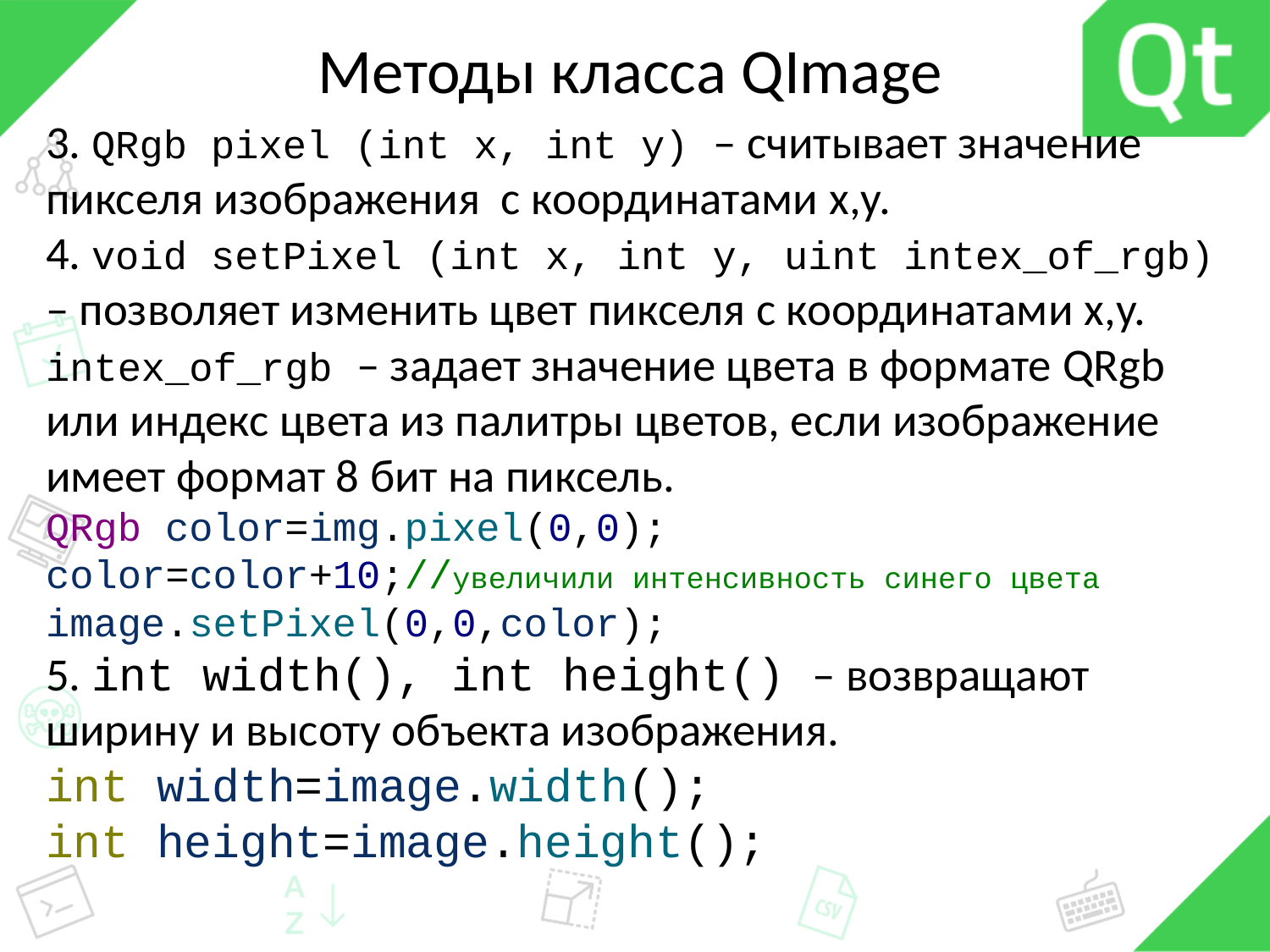

# Методы класса QImage
3. QRgb pixel (int x, int y) – считывает значение пикселя изображения  с координатами x,y.
4. void setPixel (int x, int y, uint intex_of_rgb) – позволяет изменить цвет пикселя с координатами x,y.
intex_of_rgb – задает значение цвета в формате QRgb или индекс цвета из палитры цветов, если изображение имеет формат 8 бит на пиксель.
QRgb color=img.pixel(0,0);
color=color+10;//увеличили интенсивность синего цвета
image.setPixel(0,0,color);
5. int width(), int height() – возвращают ширину и высоту объекта изображения.
int width=image.width();
int height=image.height();